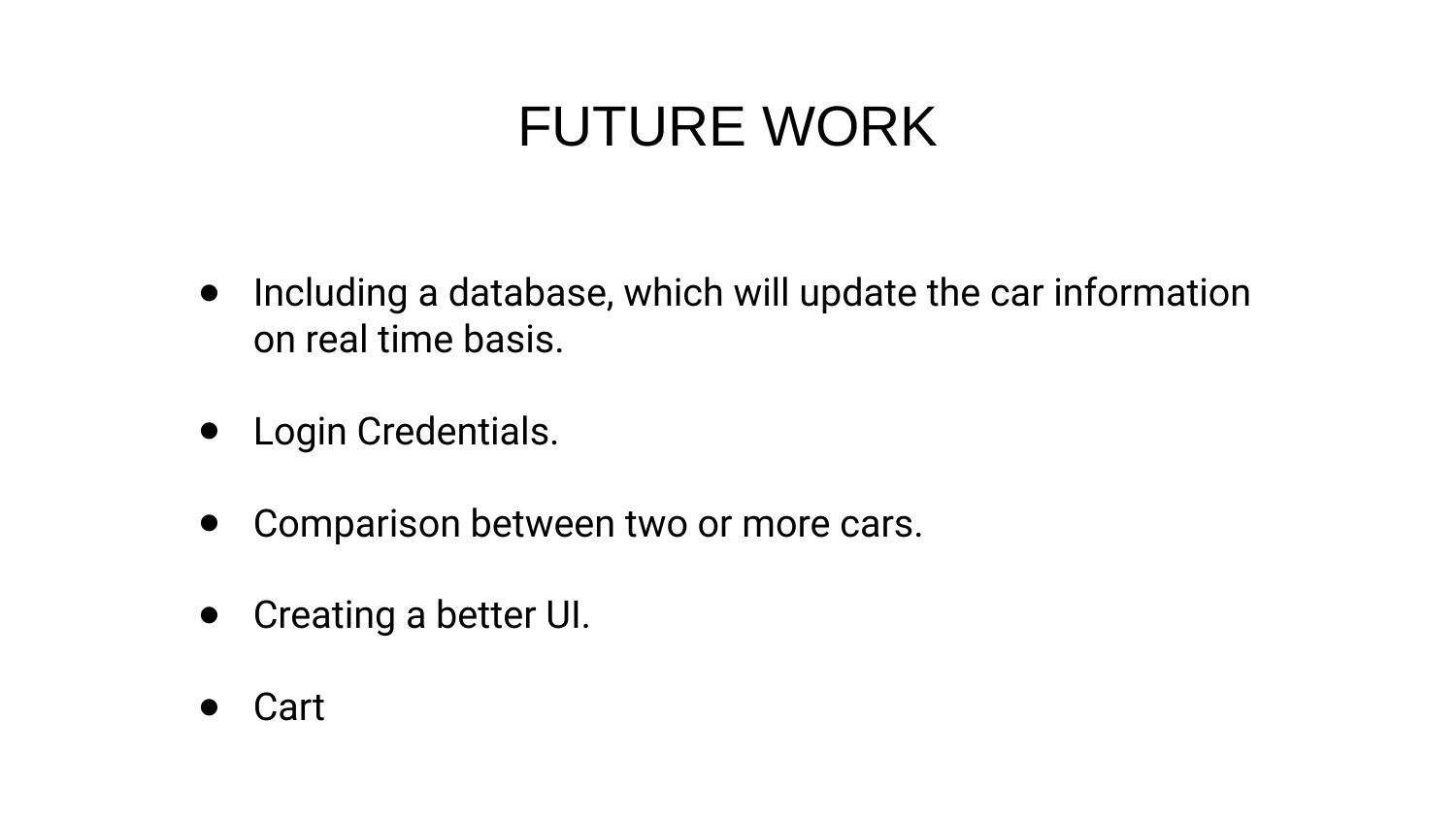

# FUTURE WORK
Including a database, which will update the car information on real time basis.

Login Credentials.

Comparison between two or more cars.

Creating a better UI.

Cart